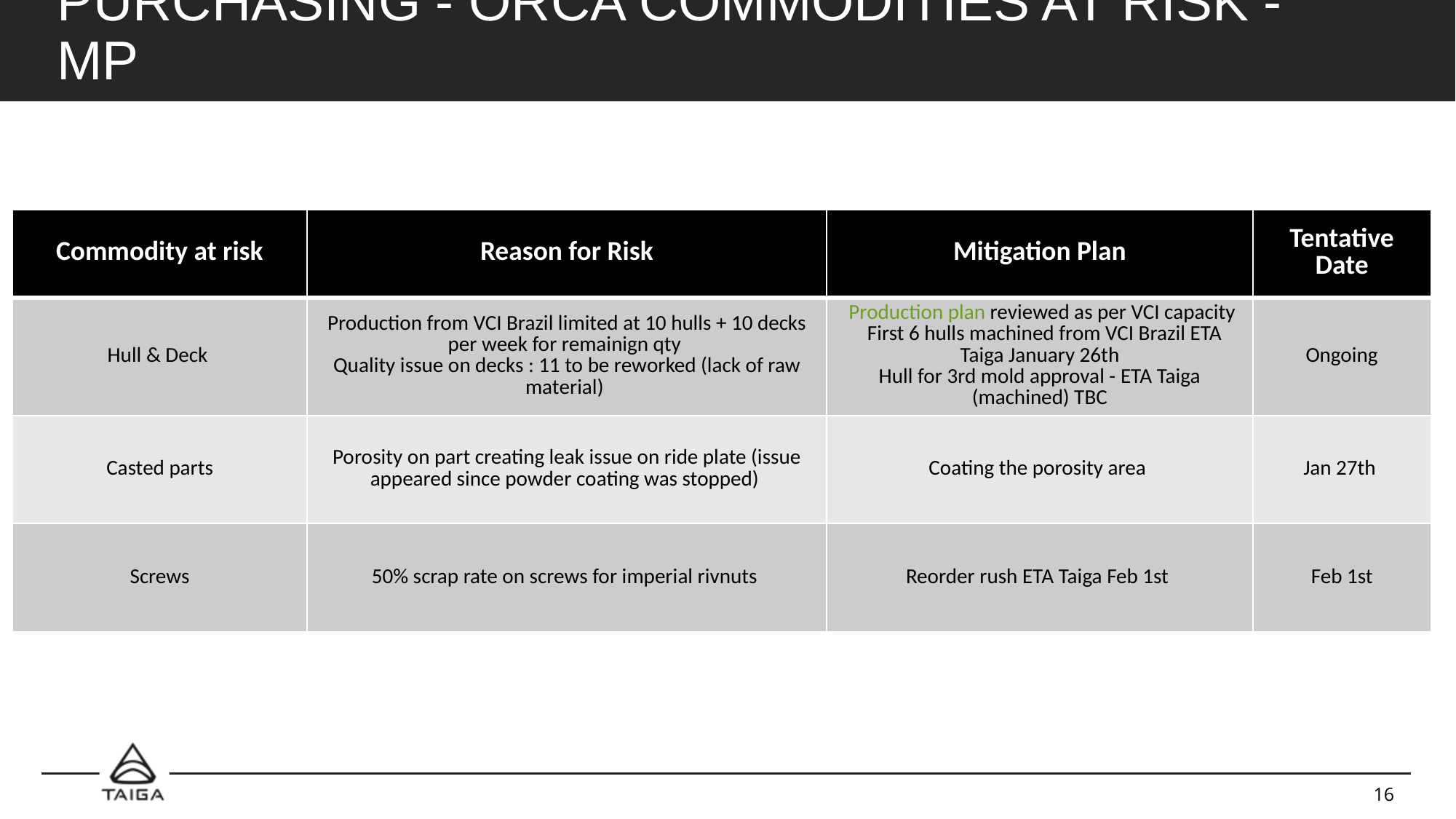

# PURCHASING - ORCA COMMODITIES AT RISK - MP
| Commodity at risk | Reason for Risk | Mitigation Plan | Tentative Date |
| --- | --- | --- | --- |
| Hull & Deck | Production from VCI Brazil limited at 10 hulls + 10 decks per week for remainign qty  Quality issue on decks : 11 to be reworked (lack of raw material) | Production plan reviewed as per VCI capacity   First 6 hulls machined from VCI Brazil ETA Taiga January 26th Hull for 3rd mold approval - ETA Taiga (machined) TBC | Ongoing |
| Casted parts | Porosity on part creating leak issue on ride plate (issue appeared since powder coating was stopped) | Coating the porosity area | Jan 27th |
| Screws | 50% scrap rate on screws for imperial rivnuts | Reorder rush ETA Taiga Feb 1st | Feb 1st |
16